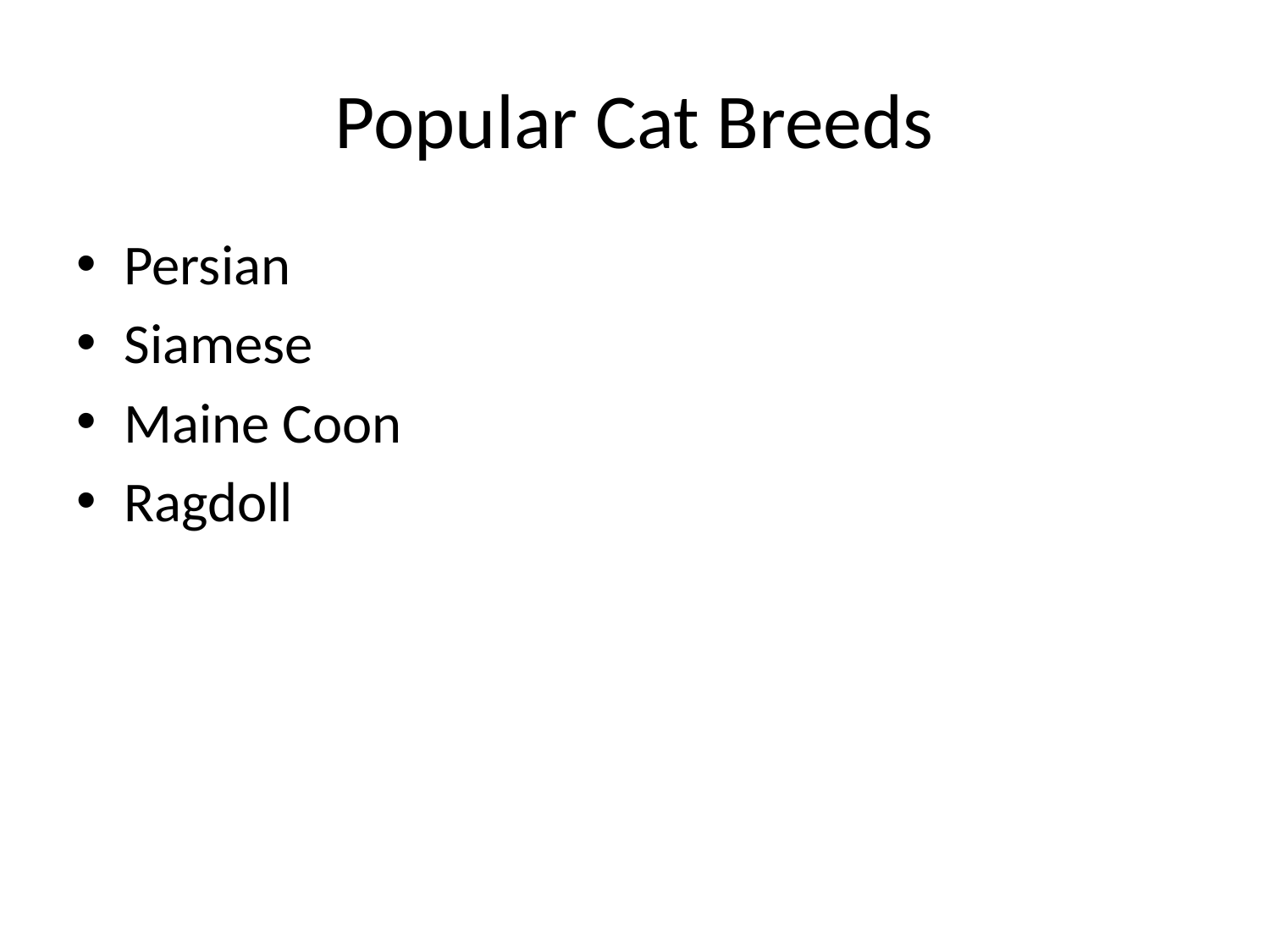

# Popular Cat Breeds
Persian
Siamese
Maine Coon
Ragdoll